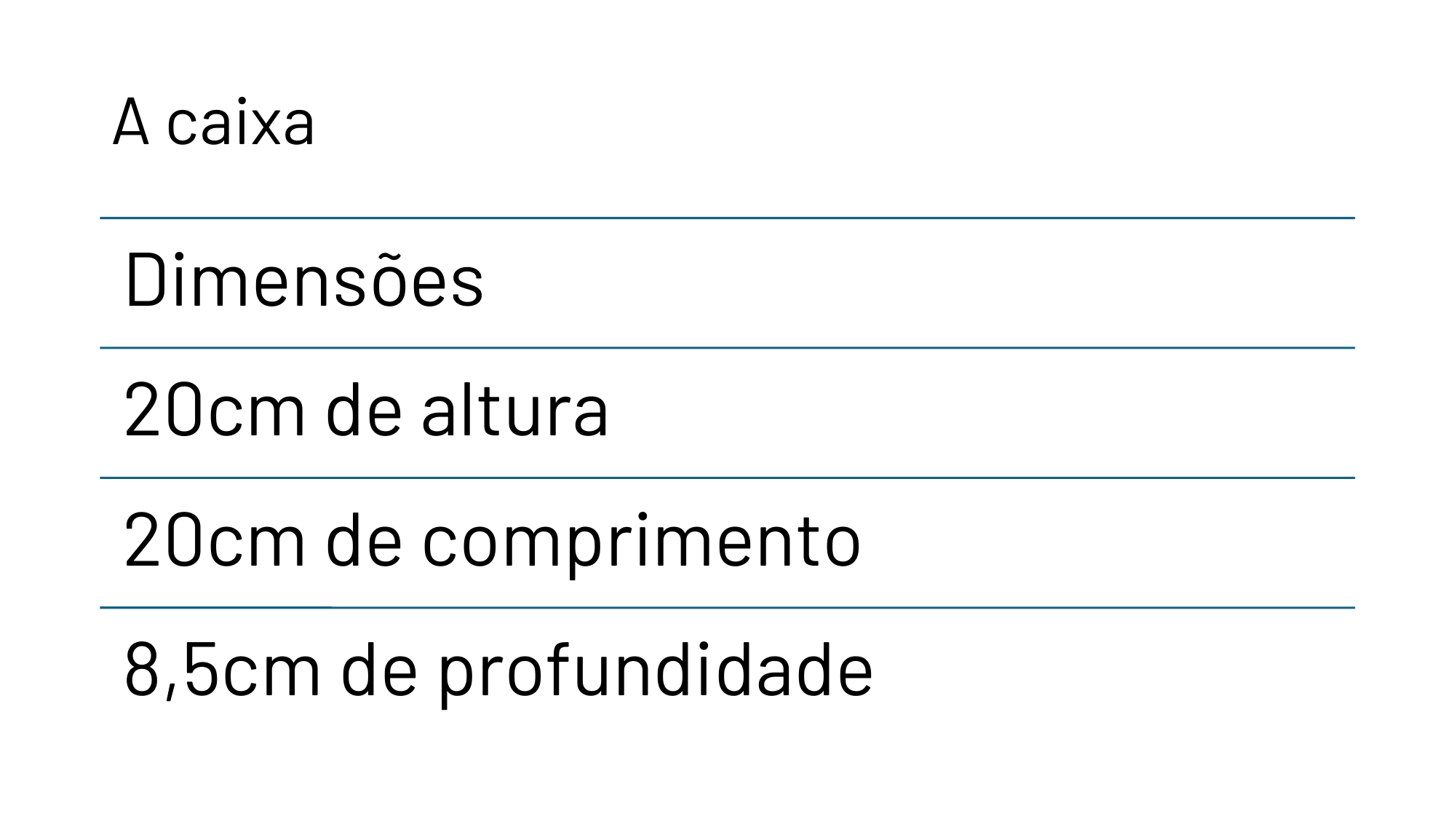

# A caixa
Dimensões
20cm de altura
20cm de comprimento
8,5cm de profundidade